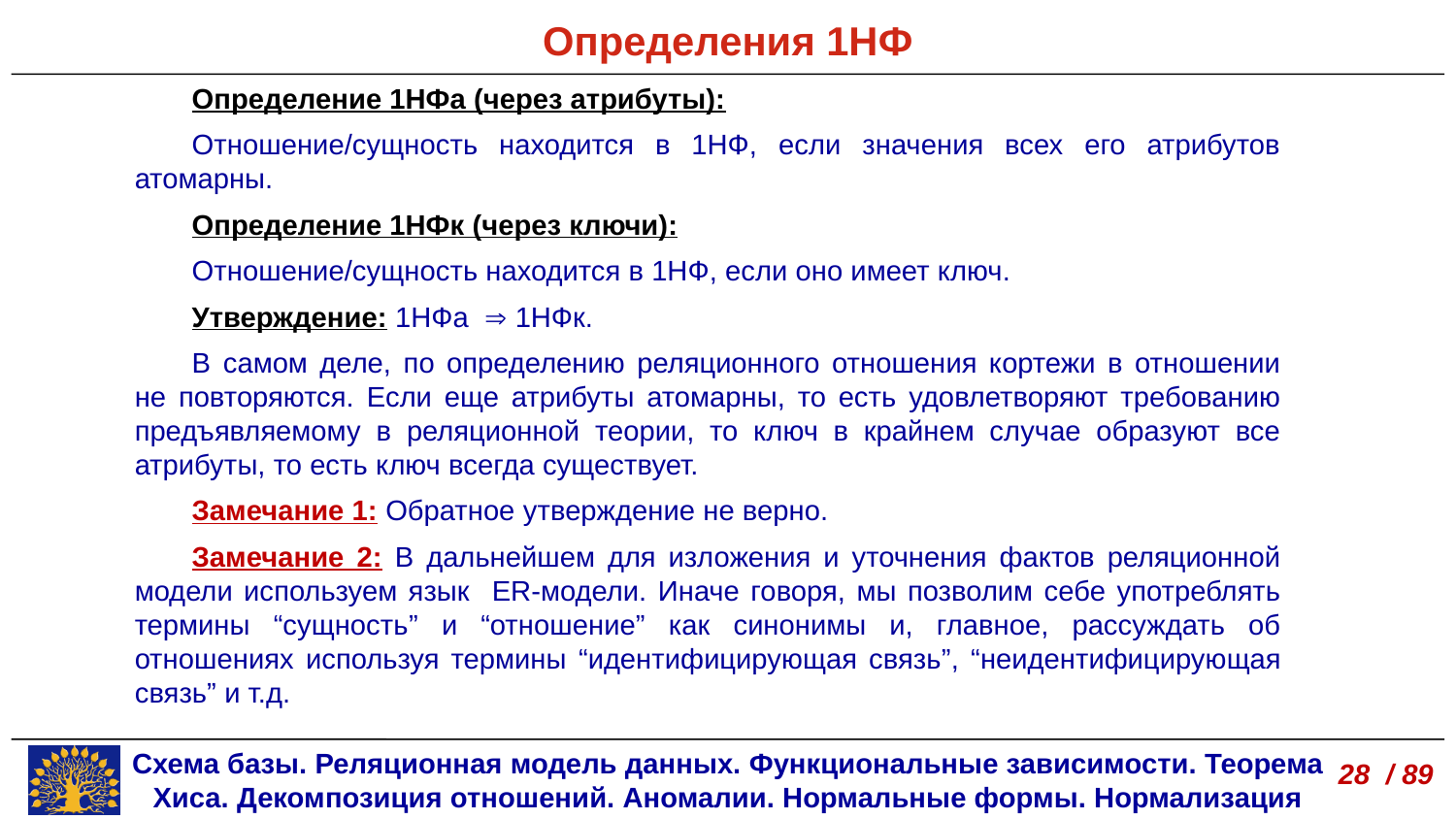

Определения 1НФ
Определение 1НФа (через атрибуты):
Отношение/сущность находится в 1НФ, если значения всех его атрибутов атомарны.
Определение 1НФк (через ключи):
Отношение/сущность находится в 1НФ, если оно имеет ключ.
Утверждение: 1НФа  ⇒ 1НФк.
В самом деле, по определению реляционного отношения кортежи в отношении не повторяются. Если еще атрибуты атомарны, то есть удовлетворяют требованию предъявляемому в реляционной теории, то ключ в крайнем случае образуют все атрибуты, то есть ключ всегда существует.
Замечание 1: Обратное утверждение не верно.
Замечание 2: В дальнейшем для изложения и уточнения фактов реляционной модели используем язык  ER-модели. Иначе говоря, мы позволим себе употреблять термины “сущность” и “отношение” как синонимы и, главное, рассуждать об отношениях используя термины “идентифицирующая связь”, “неидентифицирующая связь” и т.д.